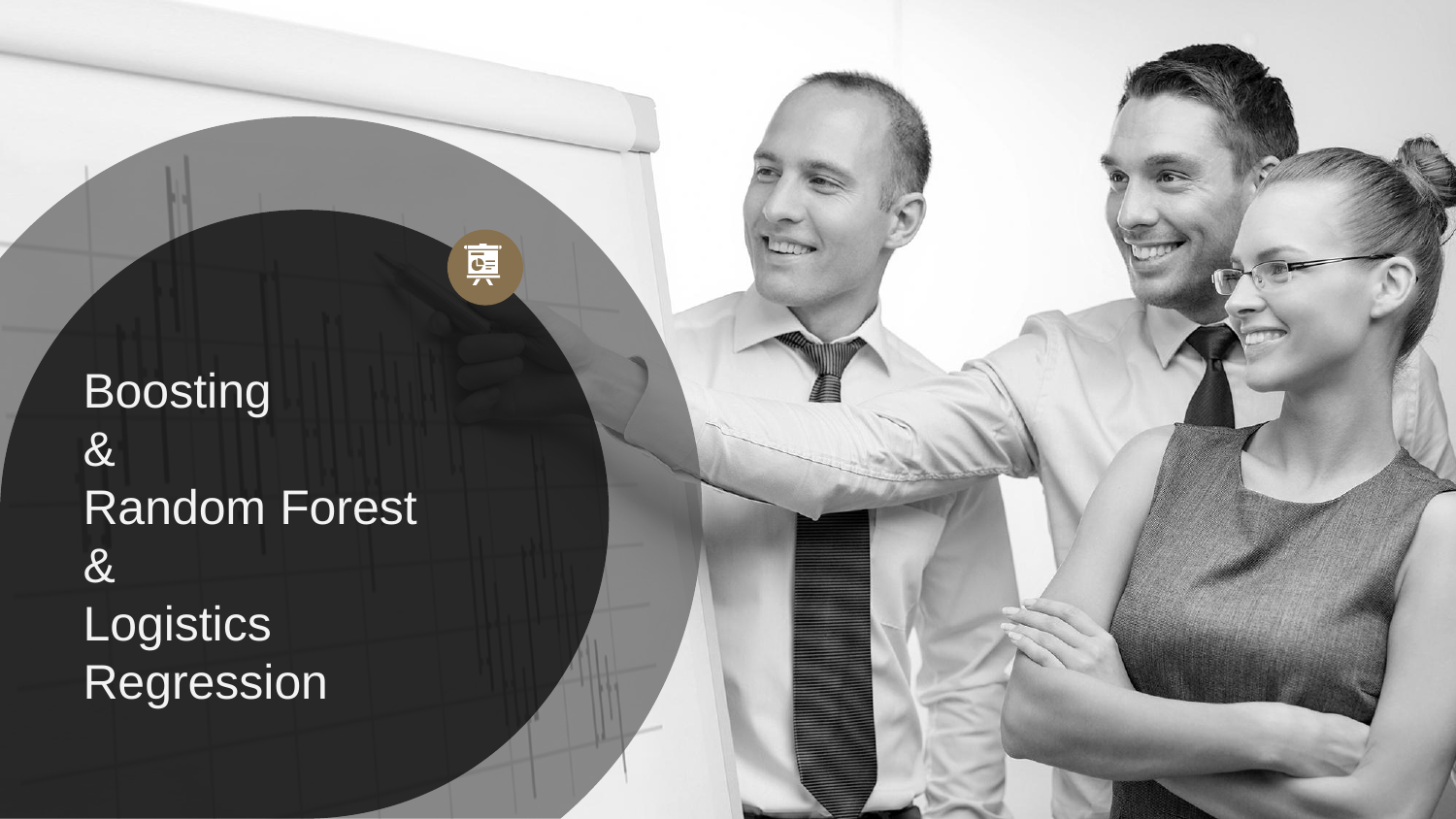

Boosting
&
Random Forest
&
Logistics Regression